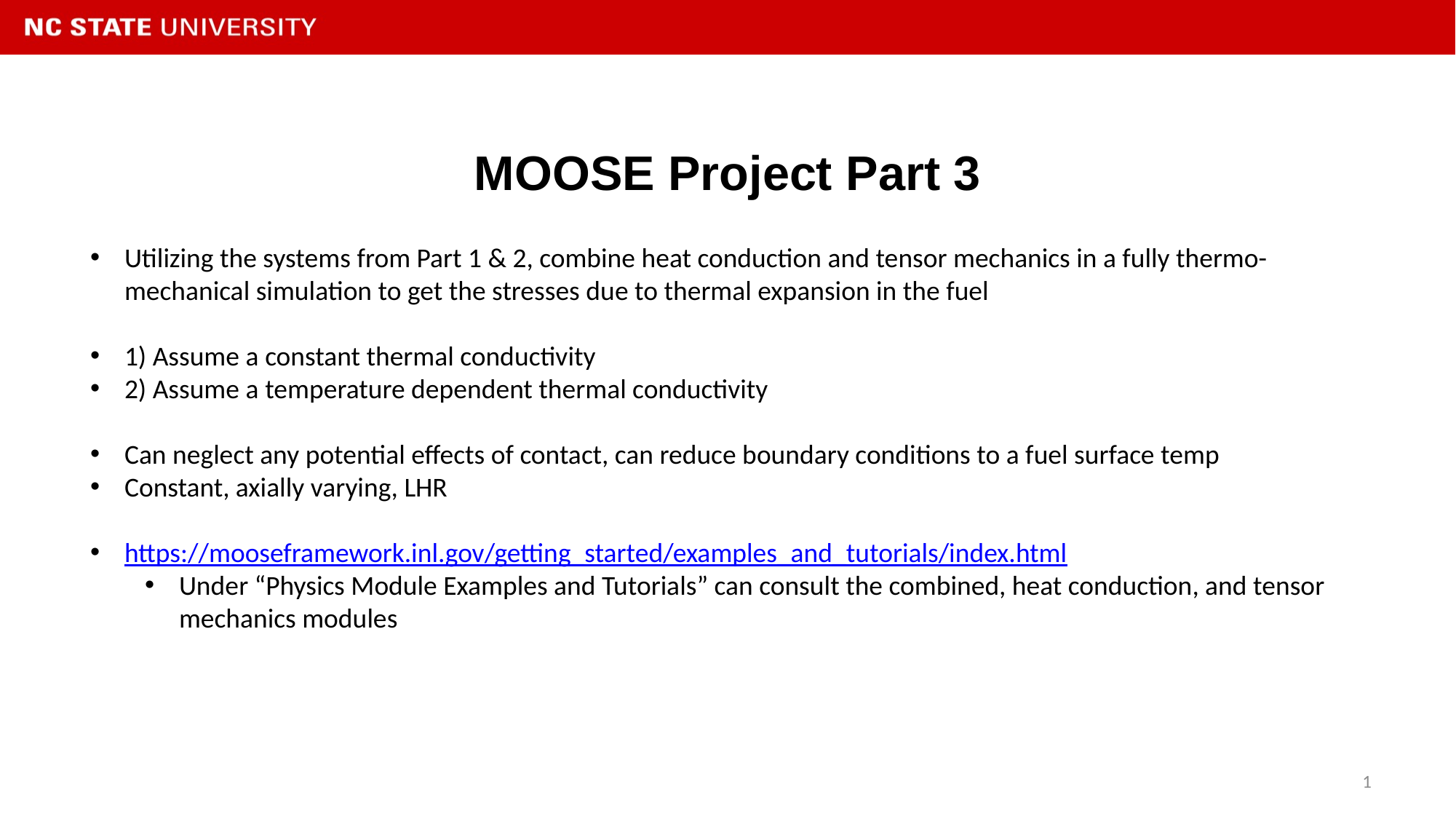

# MOOSE Project Part 3
Utilizing the systems from Part 1 & 2, combine heat conduction and tensor mechanics in a fully thermo-mechanical simulation to get the stresses due to thermal expansion in the fuel

1) Assume a constant thermal conductivity
2) Assume a temperature dependent thermal conductivity

Can neglect any potential effects of contact, can reduce boundary conditions to a fuel surface temp
Constant, axially varying, LHR

https://mooseframework.inl.gov/getting_started/examples_and_tutorials/index.html
Under “Physics Module Examples and Tutorials” can consult the combined, heat conduction, and tensor mechanics modules
1